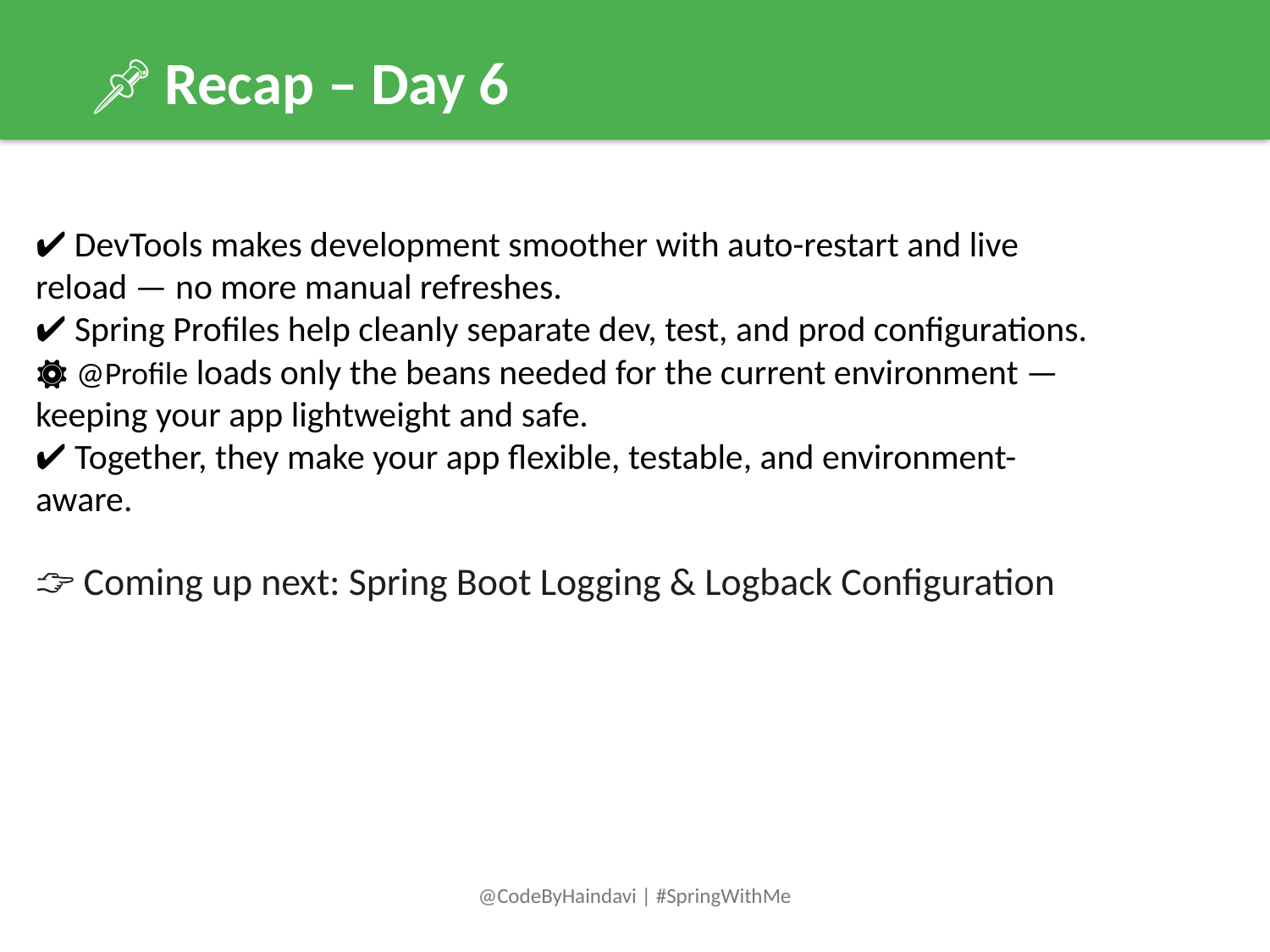

📌 Recap – Day 6

✔️ DevTools makes development smoother with auto-restart and live reload — no more manual refreshes.
✔️ Spring Profiles help cleanly separate dev, test, and prod configurations.
⚙️ @Profile loads only the beans needed for the current environment — keeping your app lightweight and safe.
✔️ Together, they make your app flexible, testable, and environment-aware.

👉 Coming up next: Spring Boot Logging & Logback Configuration
@CodeByHaindavi | #SpringWithMe